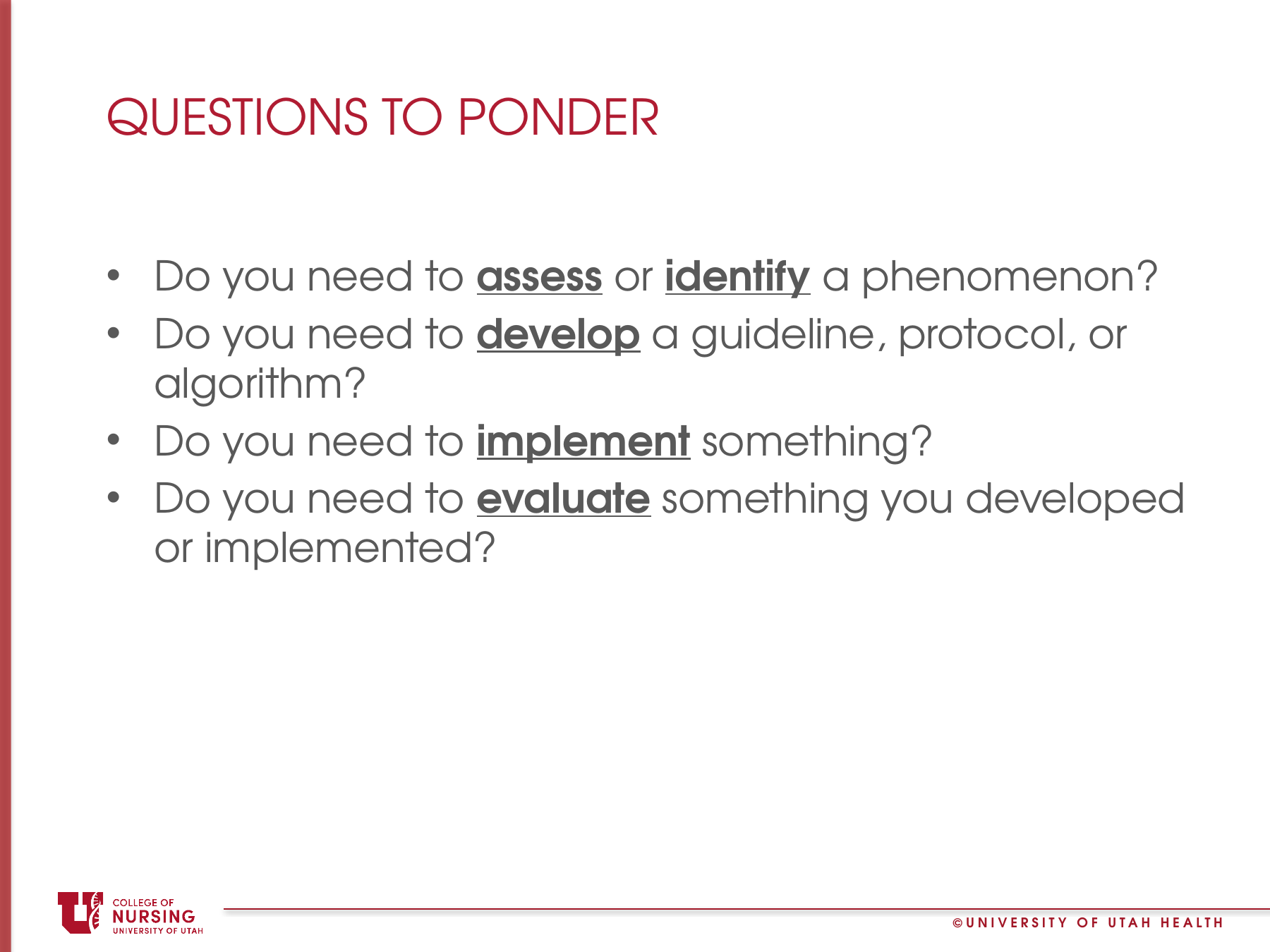

# Questions to ponder
Do you need to assess or identify a phenomenon?
Do you need to develop a guideline, protocol, or algorithm?
Do you need to implement something?
Do you need to evaluate something you developed or implemented?